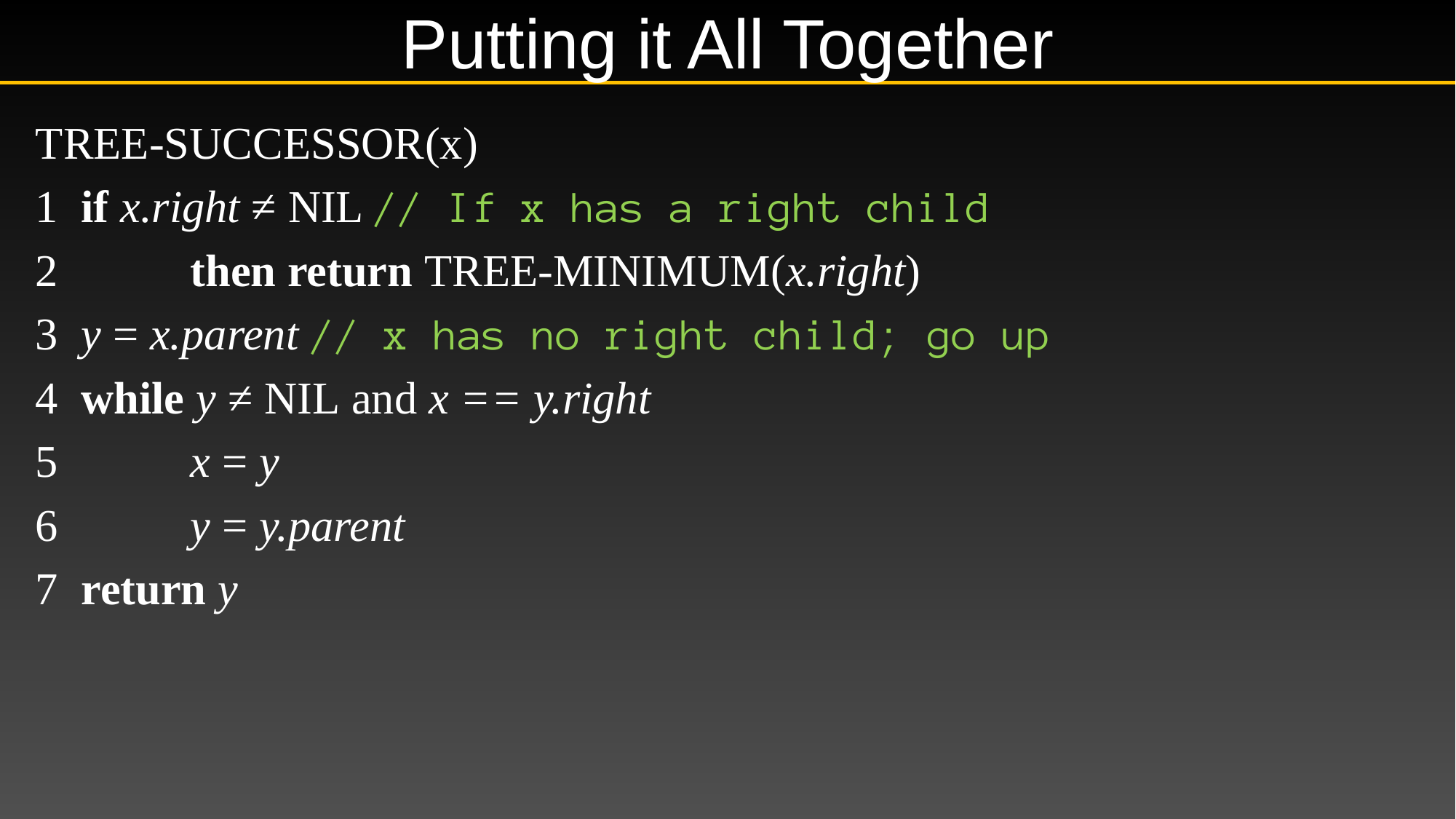

# Putting it All Together
Tree-Successor(x)
1	if x.right ≠ nil // If x has a right child
2		then return Tree-Minimum(x.right)
3	y = x.parent // x has no right child; go up
4	while y ≠ nil and x == y.right
5		x = y
6		y = y.parent
7	return y